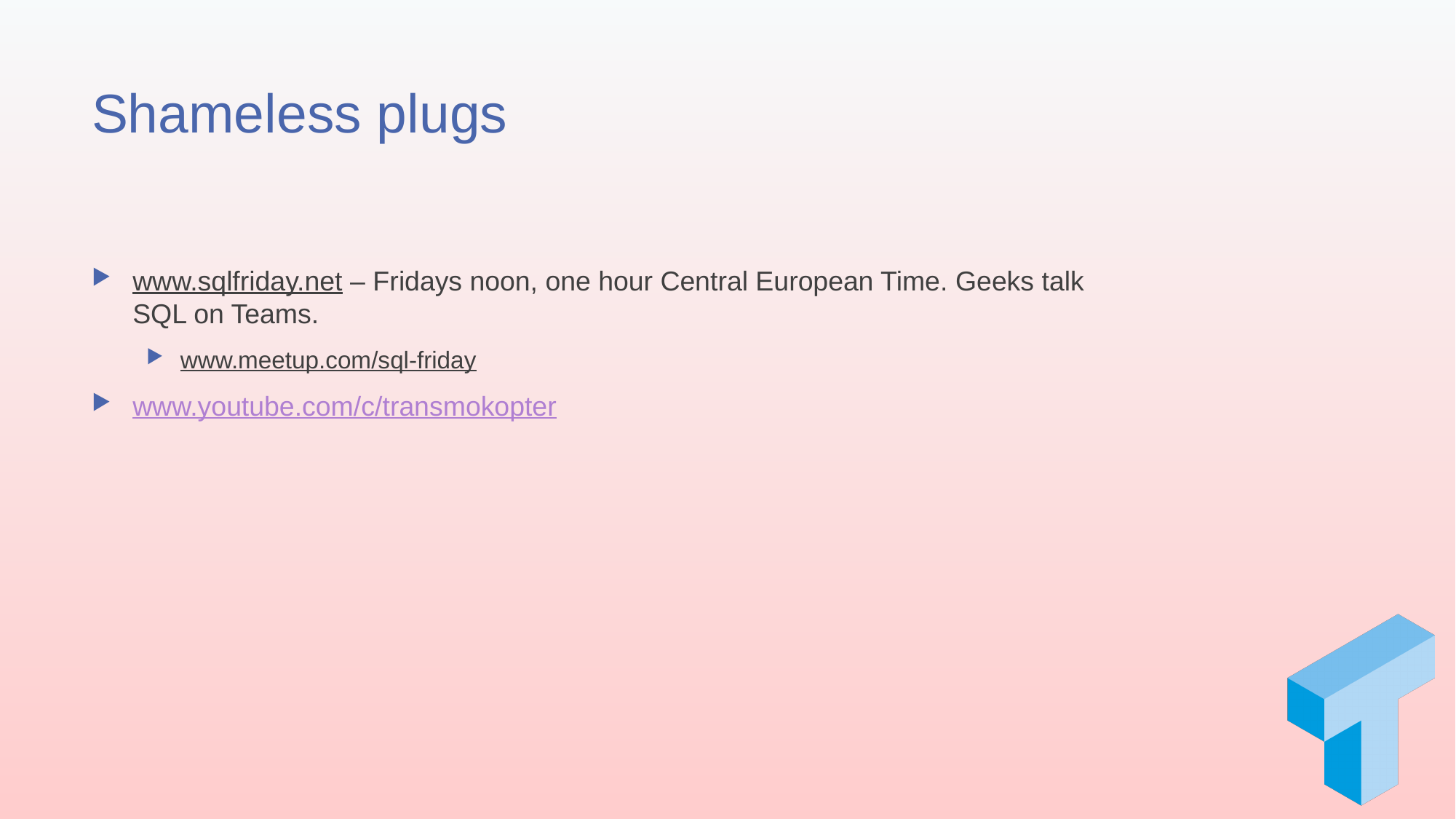

# Shameless plugs
www.sqlfriday.net – Fridays noon, one hour Central European Time. Geeks talk SQL on Teams.
www.meetup.com/sql-friday
www.youtube.com/c/transmokopter